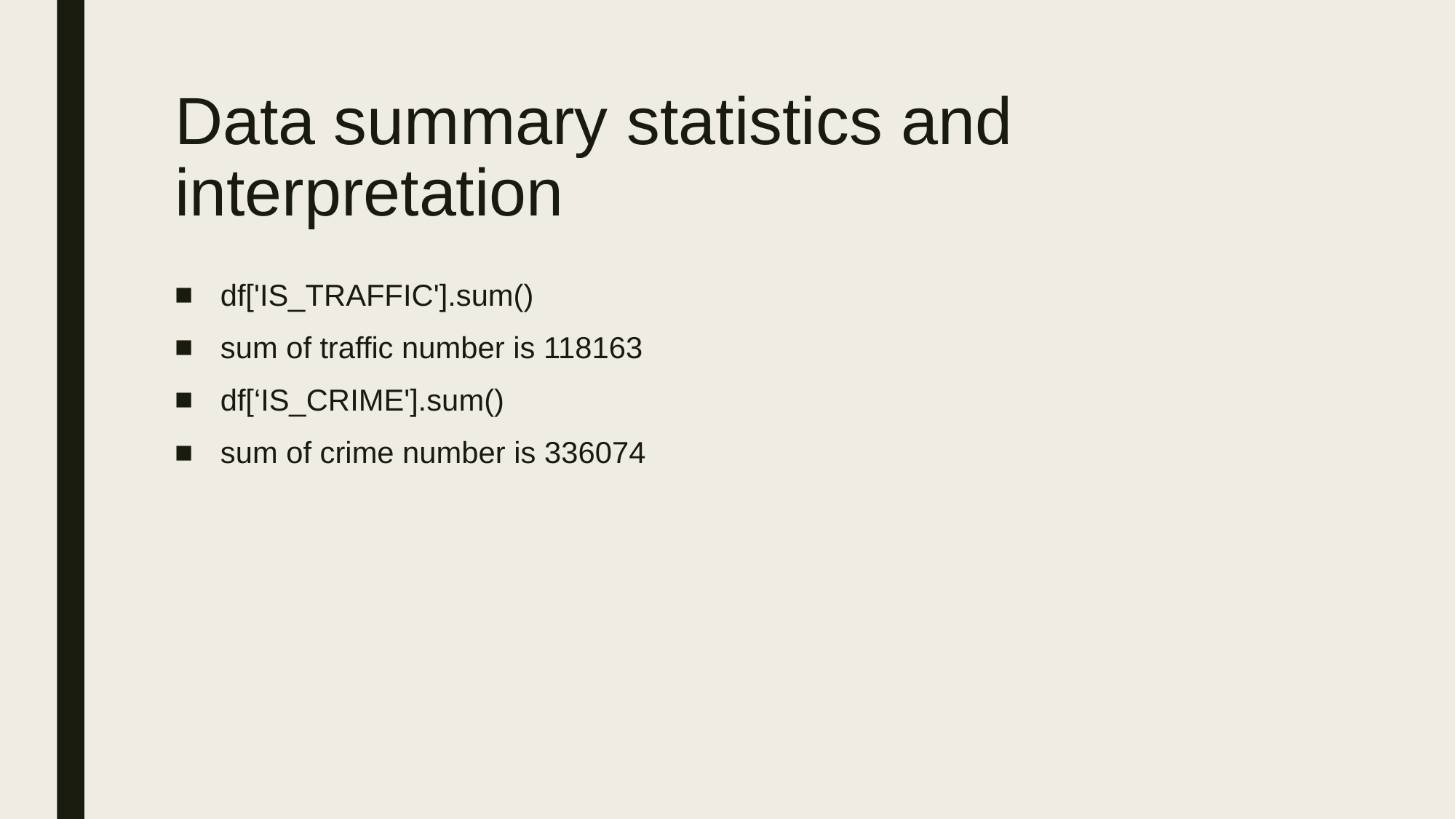

# Data summary statistics and interpretation
df['IS_TRAFFIC'].sum()
sum of traffic number is 118163
df[‘IS_CRIME'].sum()
sum of crime number is 336074